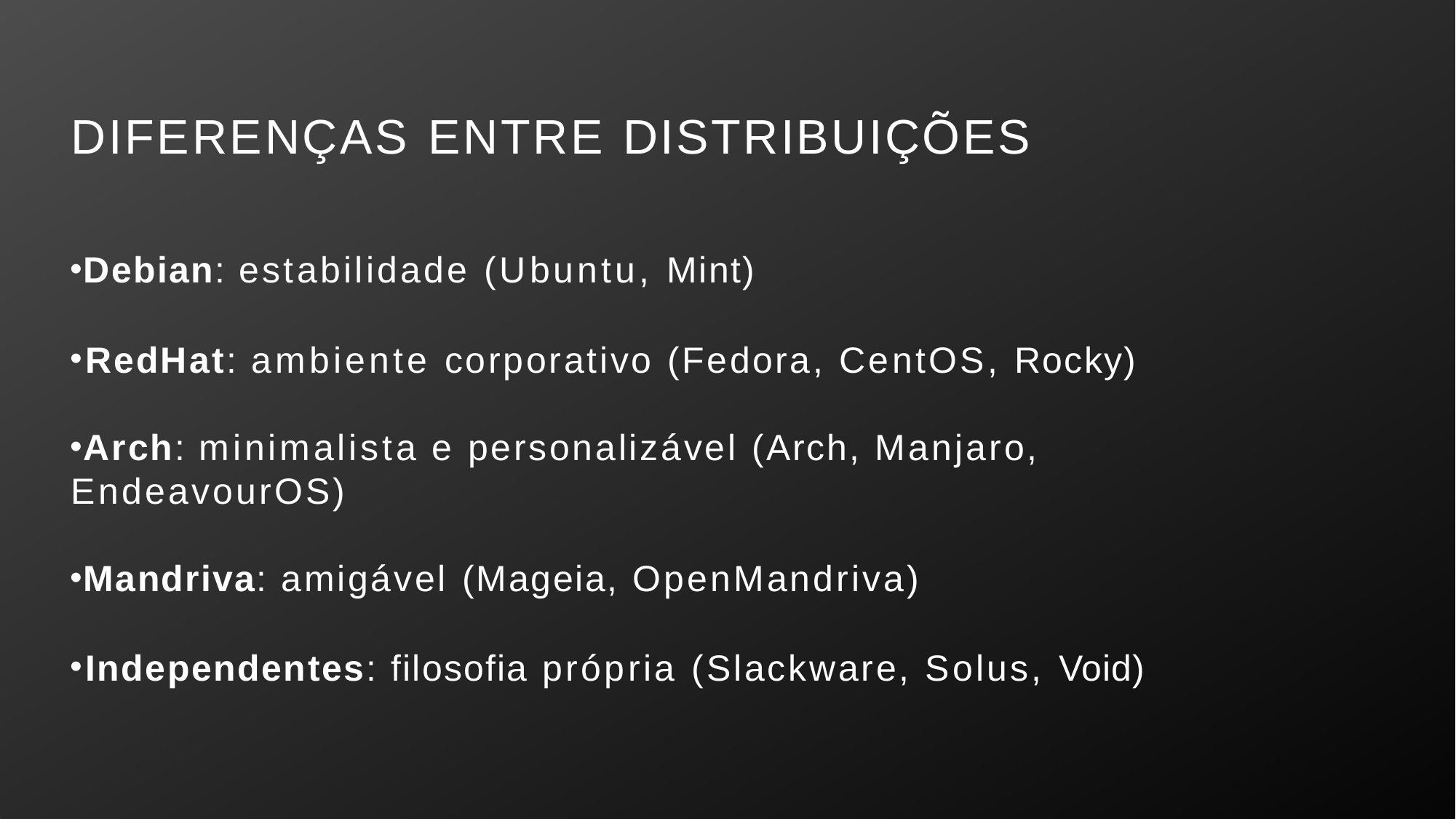

# DIFERENÇAS ENTRE DISTRIBUIÇÕES
Debian: estabilidade (Ubuntu, Mint)

	RedHat: ambiente corporativo (Fedora, CentOS, Rocky)

Arch: minimalista e personalizável (Arch, Manjaro,
EndeavourOS)

Mandriva: amigável (Mageia, OpenMandriva)

	Independentes: filosofia própria (Slackware, Solus, Void)